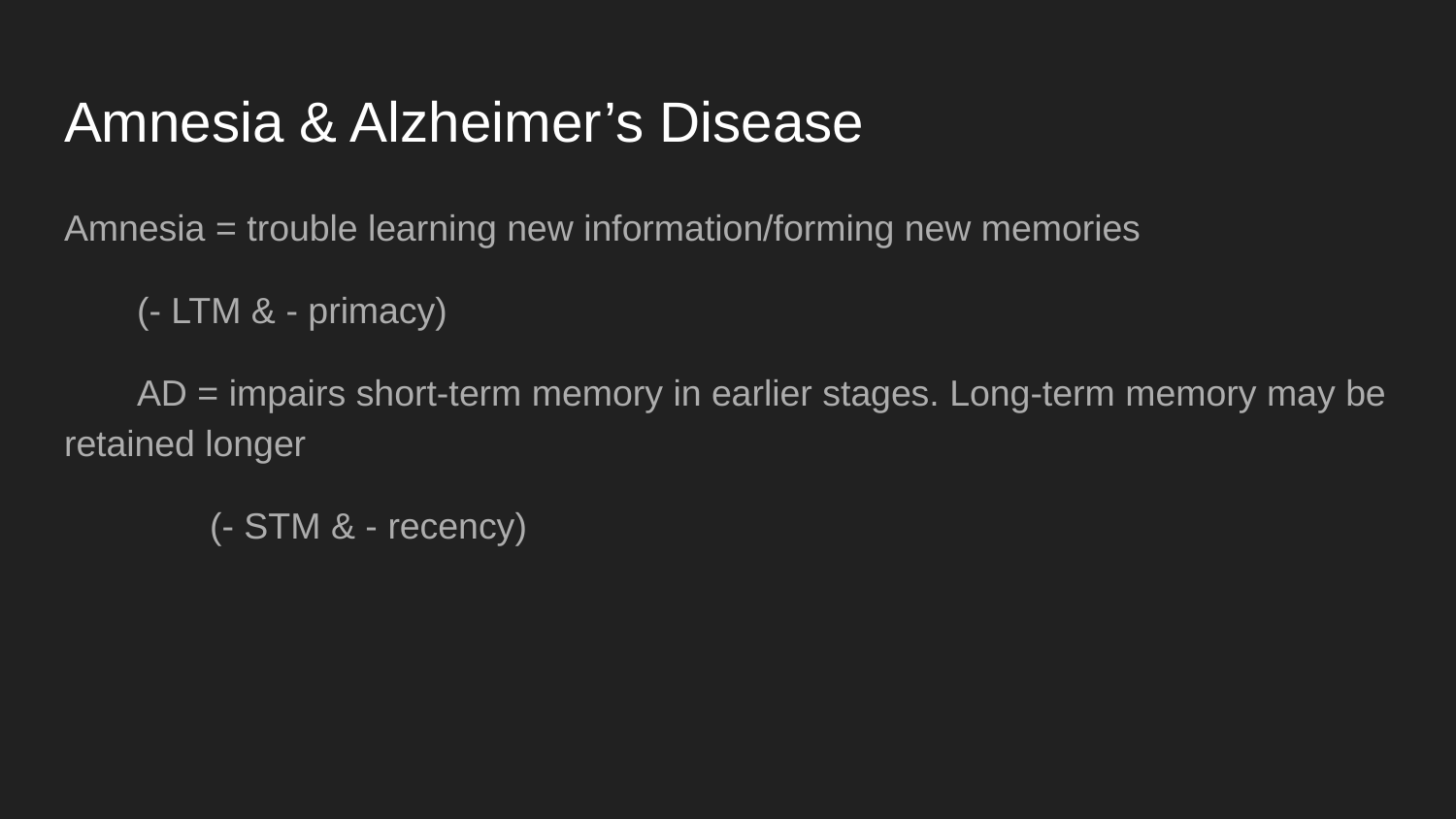

# Amnesia & Alzheimer’s Disease
Amnesia = trouble learning new information/forming new memories
(- LTM & - primacy)
AD = impairs short-term memory in earlier stages. Long-term memory may be retained longer
	(- STM & - recency)